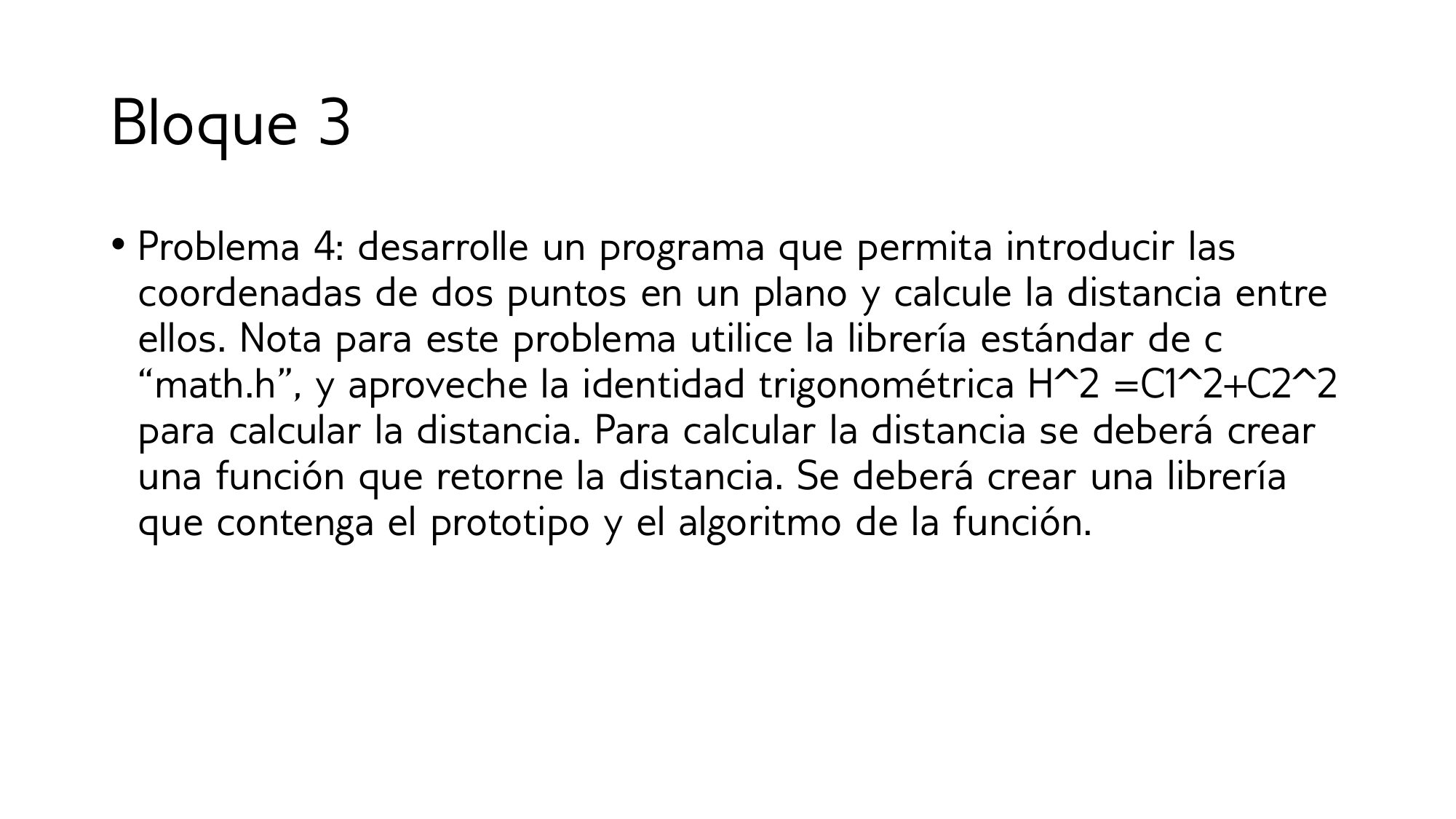

# Bloque 3
Problema 4: desarrolle un programa que permita introducir las coordenadas de dos puntos en un plano y calcule la distancia entre ellos. Nota para este problema utilice la librería estándar de c “math.h”, y aproveche la identidad trigonométrica H^2 =C1^2+C2^2 para calcular la distancia. Para calcular la distancia se deberá crear una función que retorne la distancia. Se deberá crear una librería que contenga el prototipo y el algoritmo de la función.